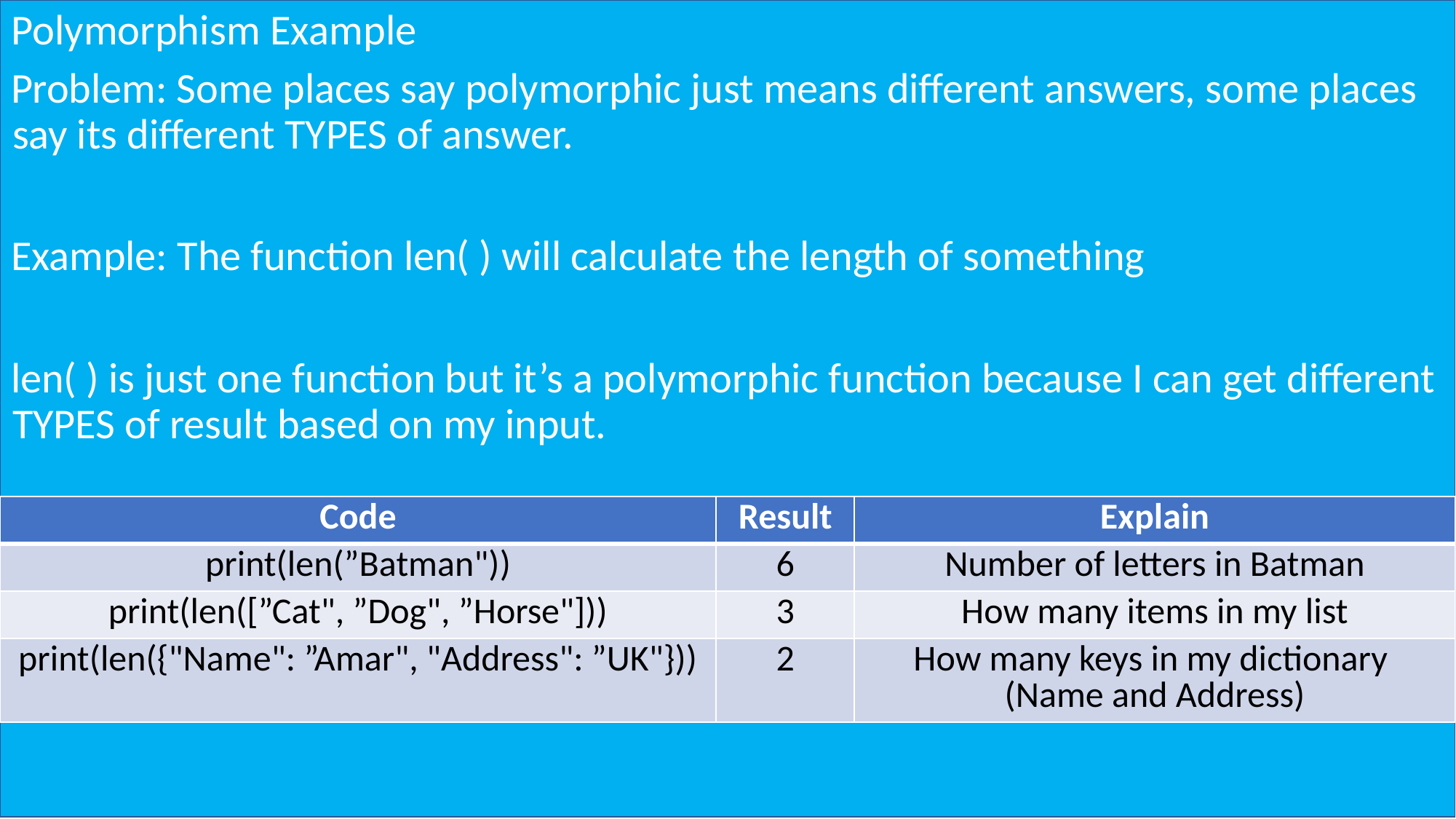

# Polymorphism Example
Problem: Some places say polymorphic just means different answers, some places say its different TYPES of answer.

Example: The function len( ) will calculate the length of something

len( ) is just one function but it’s a polymorphic function because I can get different TYPES of result based on my input.

| Code | Result | Explain |
| --- | --- | --- |
| print(len(”Batman")) | 6 | Number of letters in Batman |
| print(len([”Cat", ”Dog", ”Horse"])) | 3 | How many items in my list |
| print(len({"Name": ”Amar", "Address": ”UK"})) | 2 | How many keys in my dictionary (Name and Address) |